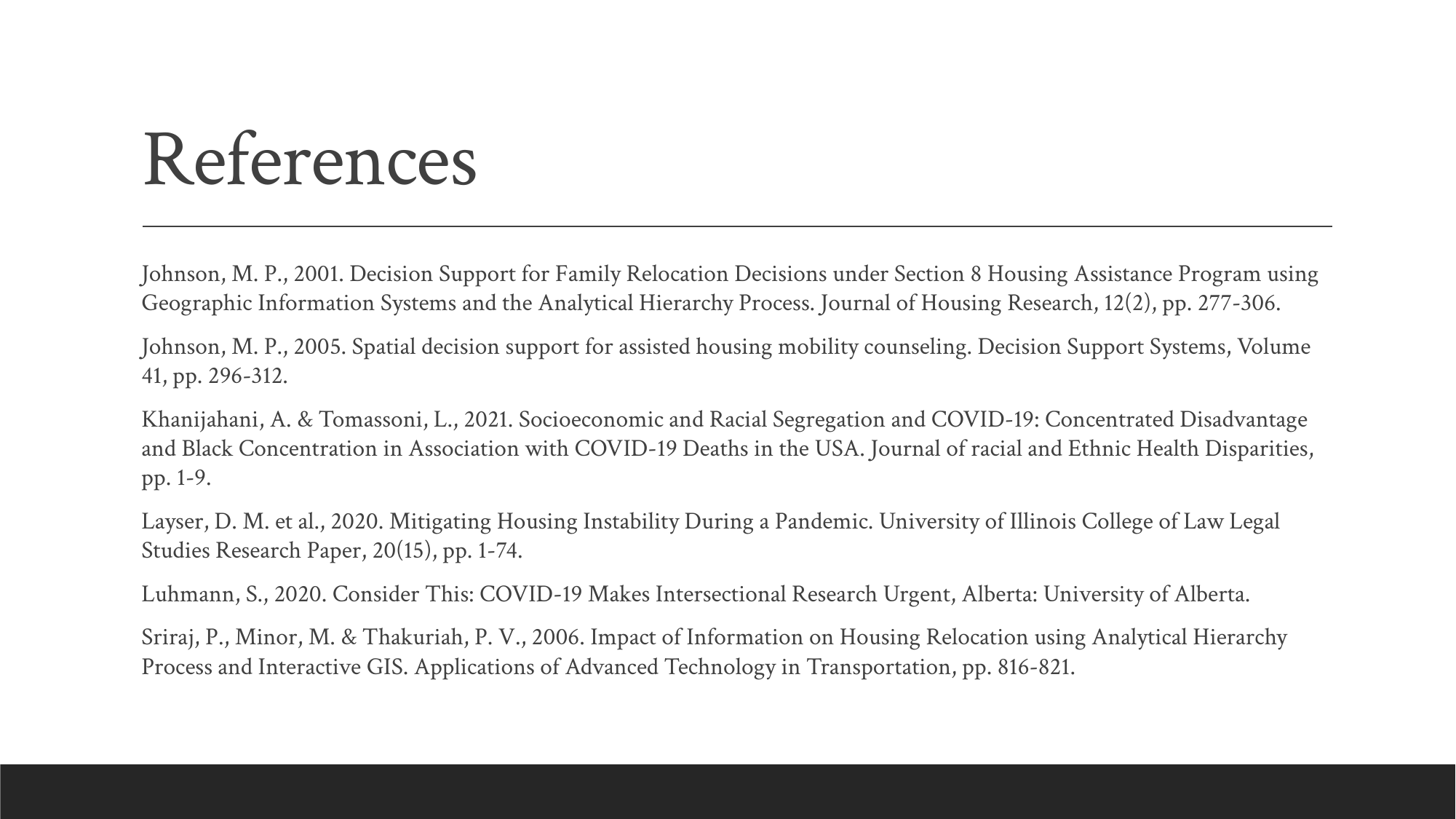

# References
Johnson, M. P., 2001. Decision Support for Family Relocation Decisions under Section 8 Housing Assistance Program using Geographic Information Systems and the Analytical Hierarchy Process. Journal of Housing Research, 12(2), pp. 277-306.
Johnson, M. P., 2005. Spatial decision support for assisted housing mobility counseling. Decision Support Systems, Volume 41, pp. 296-312.
Khanijahani, A. & Tomassoni, L., 2021. Socioeconomic and Racial Segregation and COVID-19: Concentrated Disadvantage and Black Concentration in Association with COVID-19 Deaths in the USA. Journal of racial and Ethnic Health Disparities, pp. 1-9.
Layser, D. M. et al., 2020. Mitigating Housing Instability During a Pandemic. University of Illinois College of Law Legal Studies Research Paper, 20(15), pp. 1-74.
Luhmann, S., 2020. Consider This: COVID-19 Makes Intersectional Research Urgent, Alberta: University of Alberta.
Sriraj, P., Minor, M. & Thakuriah, P. V., 2006. Impact of Information on Housing Relocation using Analytical Hierarchy Process and Interactive GIS. Applications of Advanced Technology in Transportation, pp. 816-821.